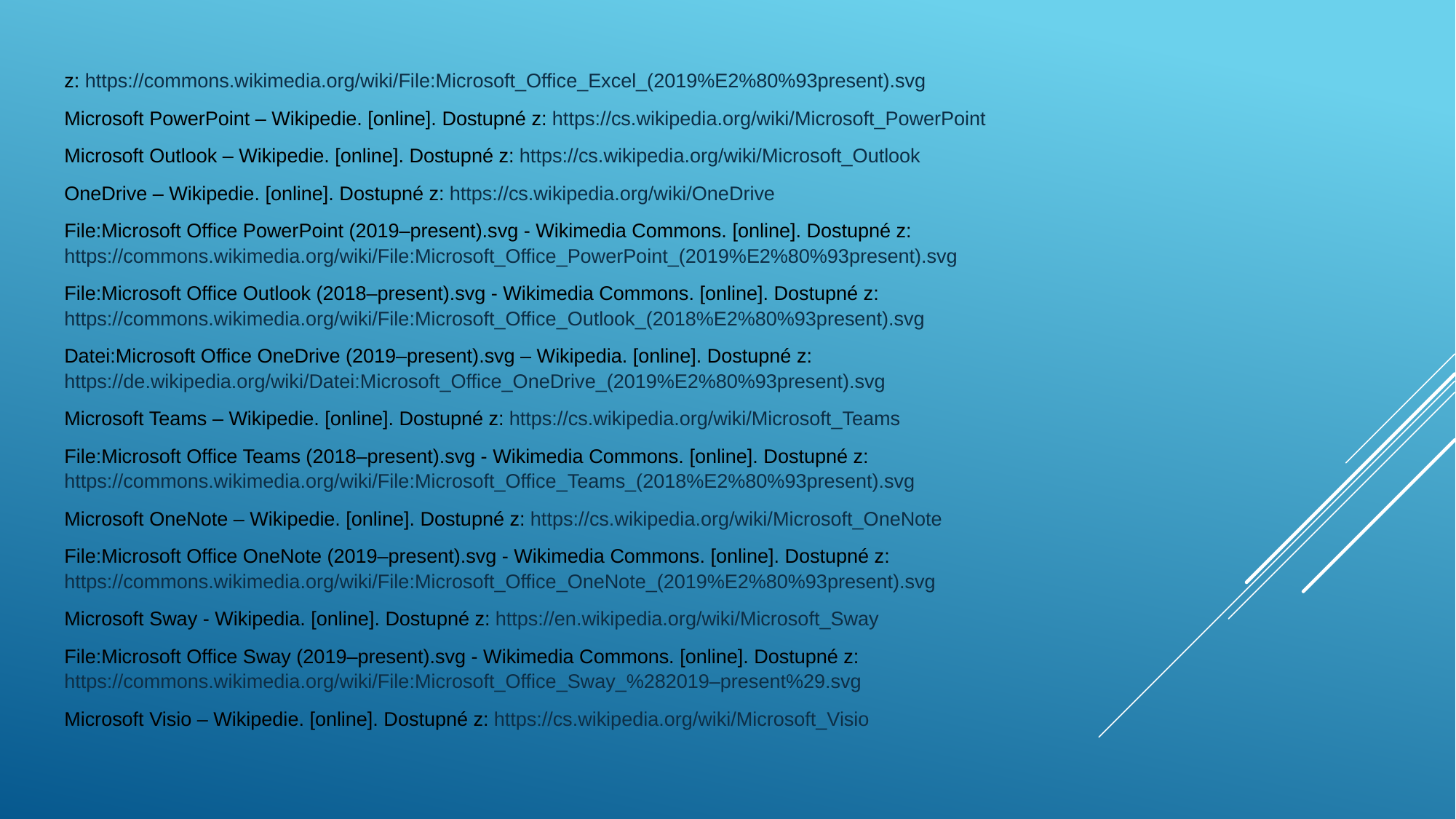

z: https://commons.wikimedia.org/wiki/File:Microsoft_Office_Excel_(2019%E2%80%93present).svg
Microsoft PowerPoint – Wikipedie. [online]. Dostupné z: https://cs.wikipedia.org/wiki/Microsoft_PowerPoint
Microsoft Outlook – Wikipedie. [online]. Dostupné z: https://cs.wikipedia.org/wiki/Microsoft_Outlook
OneDrive – Wikipedie. [online]. Dostupné z: https://cs.wikipedia.org/wiki/OneDrive
File:Microsoft Office PowerPoint (2019–present).svg - Wikimedia Commons. [online]. Dostupné z: https://commons.wikimedia.org/wiki/File:Microsoft_Office_PowerPoint_(2019%E2%80%93present).svg
File:Microsoft Office Outlook (2018–present).svg - Wikimedia Commons. [online]. Dostupné z: https://commons.wikimedia.org/wiki/File:Microsoft_Office_Outlook_(2018%E2%80%93present).svg
Datei:Microsoft Office OneDrive (2019–present).svg – Wikipedia. [online]. Dostupné z: https://de.wikipedia.org/wiki/Datei:Microsoft_Office_OneDrive_(2019%E2%80%93present).svg
Microsoft Teams – Wikipedie. [online]. Dostupné z: https://cs.wikipedia.org/wiki/Microsoft_Teams
File:Microsoft Office Teams (2018–present).svg - Wikimedia Commons. [online]. Dostupné z: https://commons.wikimedia.org/wiki/File:Microsoft_Office_Teams_(2018%E2%80%93present).svg
Microsoft OneNote – Wikipedie. [online]. Dostupné z: https://cs.wikipedia.org/wiki/Microsoft_OneNote
File:Microsoft Office OneNote (2019–present).svg - Wikimedia Commons. [online]. Dostupné z: https://commons.wikimedia.org/wiki/File:Microsoft_Office_OneNote_(2019%E2%80%93present).svg
Microsoft Sway - Wikipedia. [online]. Dostupné z: https://en.wikipedia.org/wiki/Microsoft_Sway
File:Microsoft Office Sway (2019–present).svg - Wikimedia Commons. [online]. Dostupné z: https://commons.wikimedia.org/wiki/File:Microsoft_Office_Sway_%282019–present%29.svg
Microsoft Visio – Wikipedie. [online]. Dostupné z: https://cs.wikipedia.org/wiki/Microsoft_Visio